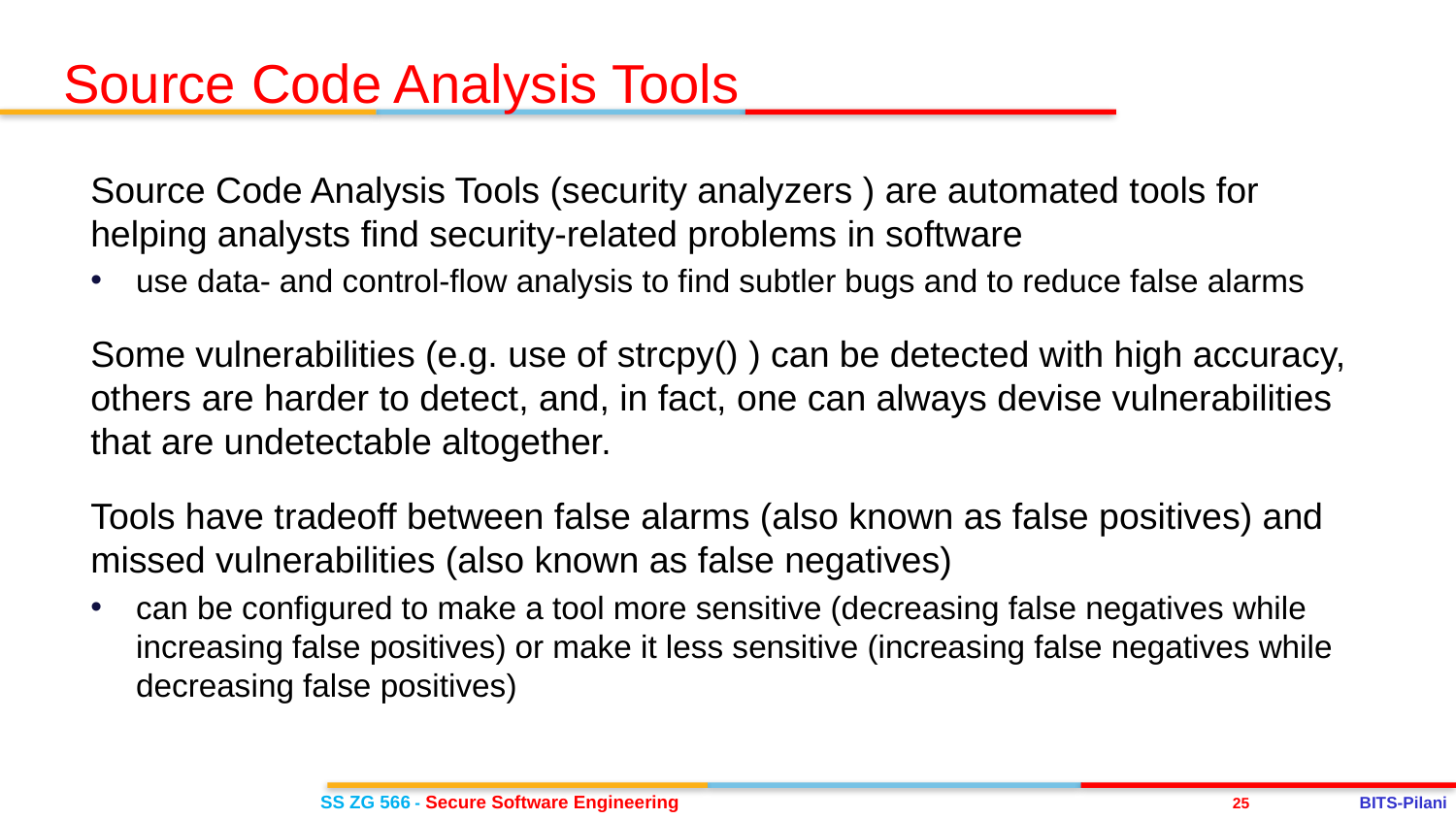

Source Code Analysis Tools
Source Code Analysis Tools (security analyzers ) are automated tools for helping analysts find security-related problems in software
use data- and control-flow analysis to find subtler bugs and to reduce false alarms
Some vulnerabilities (e.g. use of strcpy() ) can be detected with high accuracy, others are harder to detect, and, in fact, one can always devise vulnerabilities that are undetectable altogether.
Tools have tradeoff between false alarms (also known as false positives) and missed vulnerabilities (also known as false negatives)
can be configured to make a tool more sensitive (decreasing false negatives while increasing false positives) or make it less sensitive (increasing false negatives while decreasing false positives)